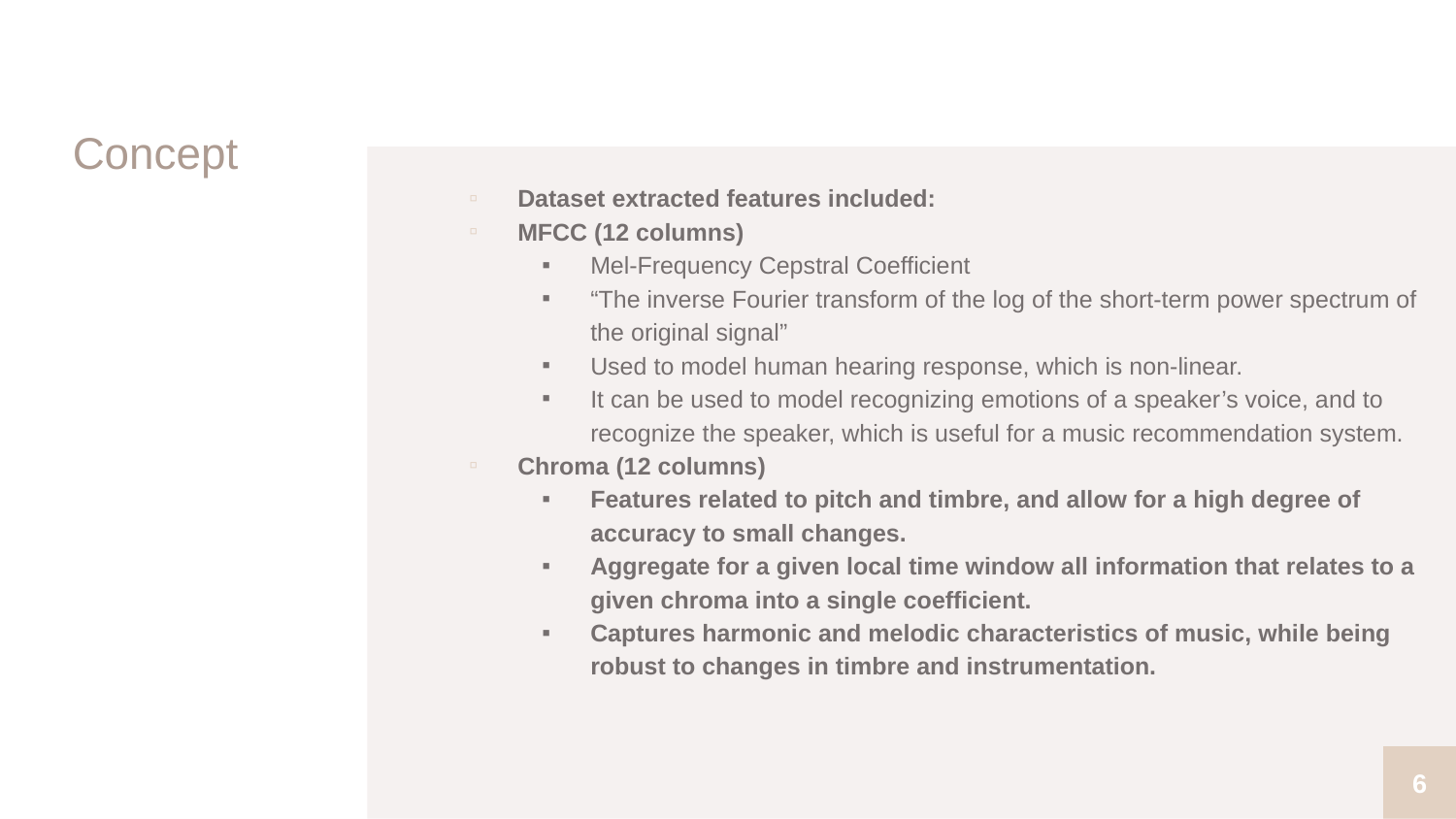

# Concept
Dataset extracted features included:
MFCC (12 columns)
Mel-Frequency Cepstral Coefficient
“The inverse Fourier transform of the log of the short-term power spectrum of the original signal”
Used to model human hearing response, which is non-linear.
It can be used to model recognizing emotions of a speaker’s voice, and to recognize the speaker, which is useful for a music recommendation system.
Chroma (12 columns)
Features related to pitch and timbre, and allow for a high degree of accuracy to small changes.
Aggregate for a given local time window all information that relates to a given chroma into a single coefficient.
Captures harmonic and melodic characteristics of music, while being robust to changes in timbre and instrumentation.

6